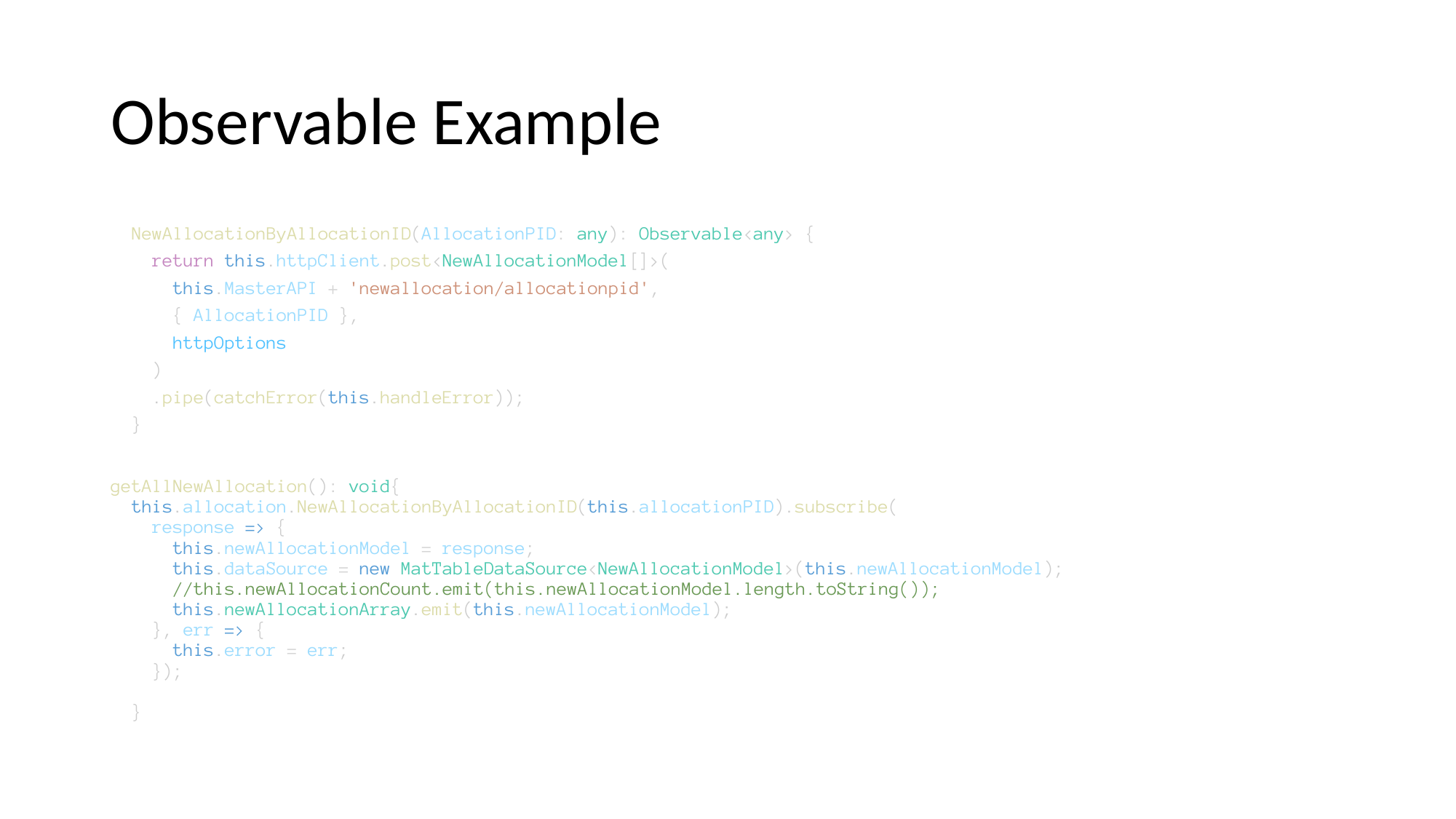

# Observable Example
  NewAllocationByAllocationID(AllocationPID: any): Observable<any> {
    return this.httpClient.post<NewAllocationModel[]>(
      this.MasterAPI + 'newallocation/allocationpid',
      { AllocationPID },
      httpOptions
    )
    .pipe(catchError(this.handleError));
  }

getAllNewAllocation(): void{
  this.allocation.NewAllocationByAllocationID(this.allocationPID).subscribe(
    response => {
      this.newAllocationModel = response;
      this.dataSource = new MatTableDataSource<NewAllocationModel>(this.newAllocationModel);
      //this.newAllocationCount.emit(this.newAllocationModel.length.toString());
      this.newAllocationArray.emit(this.newAllocationModel);
    }, err => {
      this.error = err;
    });
  }